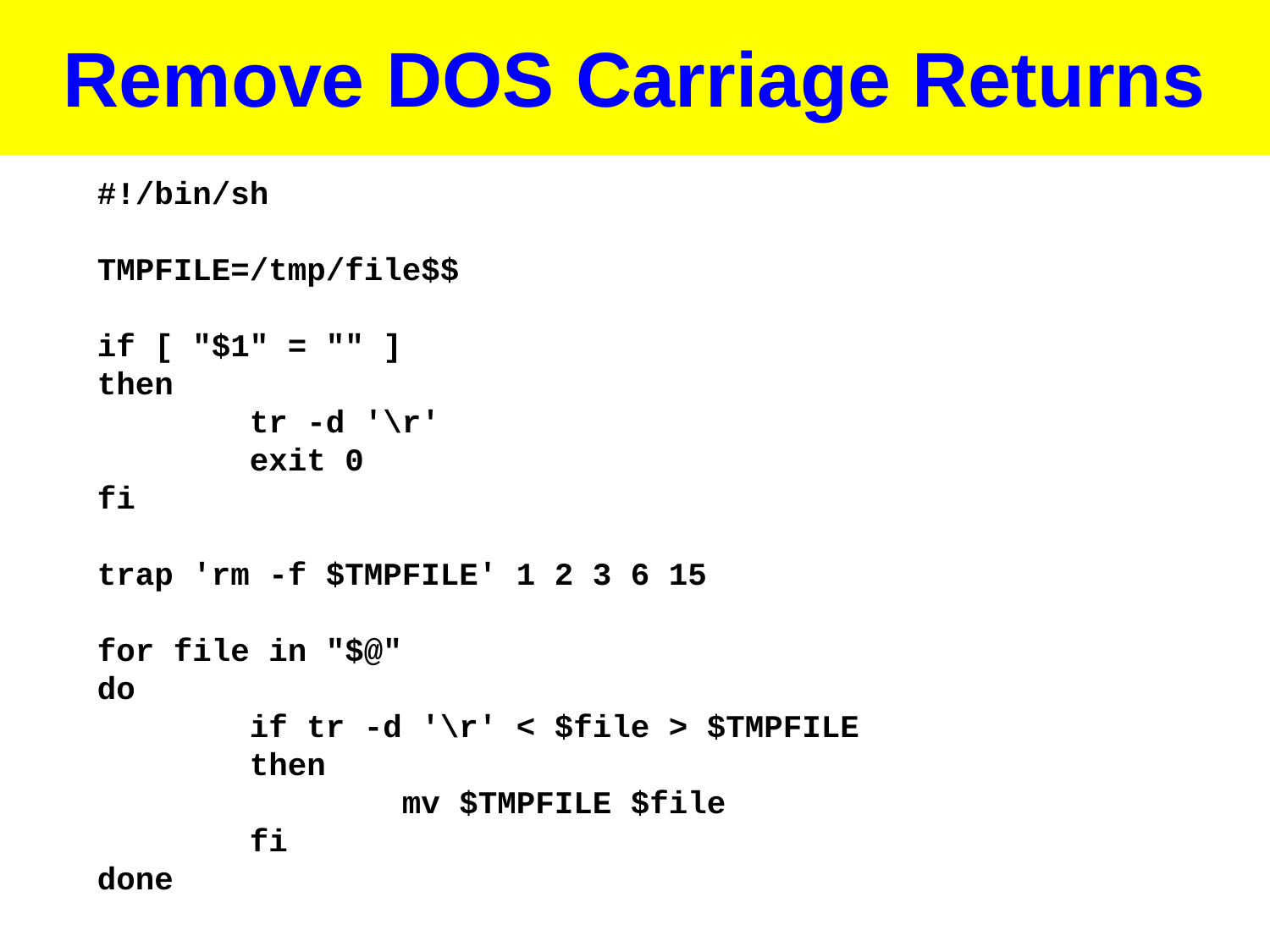

# Remove DOS Carriage Returns
#!/bin/sh

TMPFILE=/tmp/file$$

if [ "$1" = "" ]
then
        tr -d '\r'
        exit 0
fi

trap 'rm -f $TMPFILE' 1 2 3 6 15

for file in "$@"
do
        if tr -d '\r' < $file > $TMPFILE
        then
                mv $TMPFILE $file
        fi
done